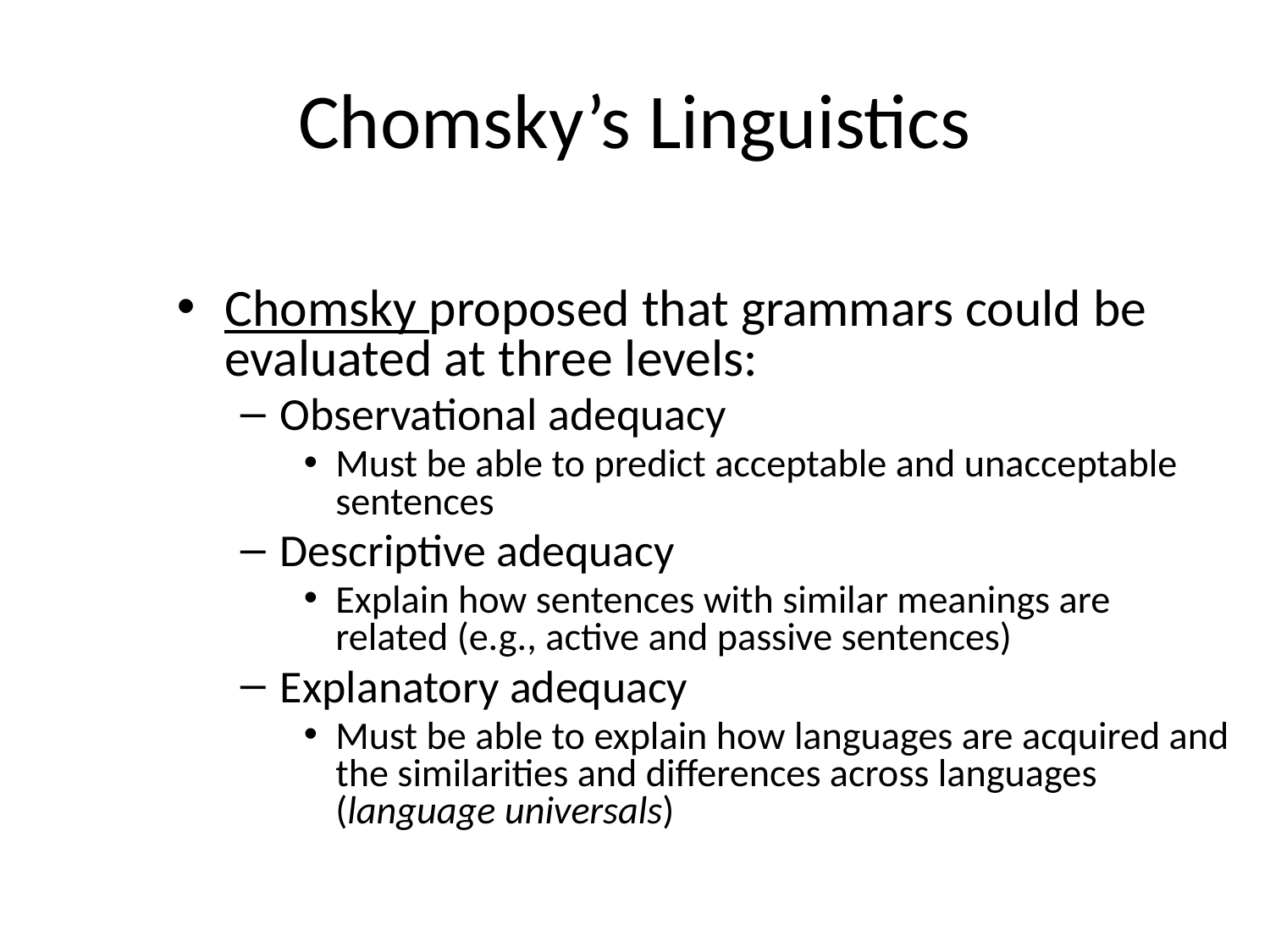

# Chomsky’s Linguistics
Chomsky proposed that grammars could be evaluated at three levels:
Observational adequacy
Must be able to predict acceptable and unacceptable sentences
Descriptive adequacy
Explain how sentences with similar meanings are related (e.g., active and passive sentences)
Explanatory adequacy
Must be able to explain how languages are acquired and the similarities and differences across languages (language universals)